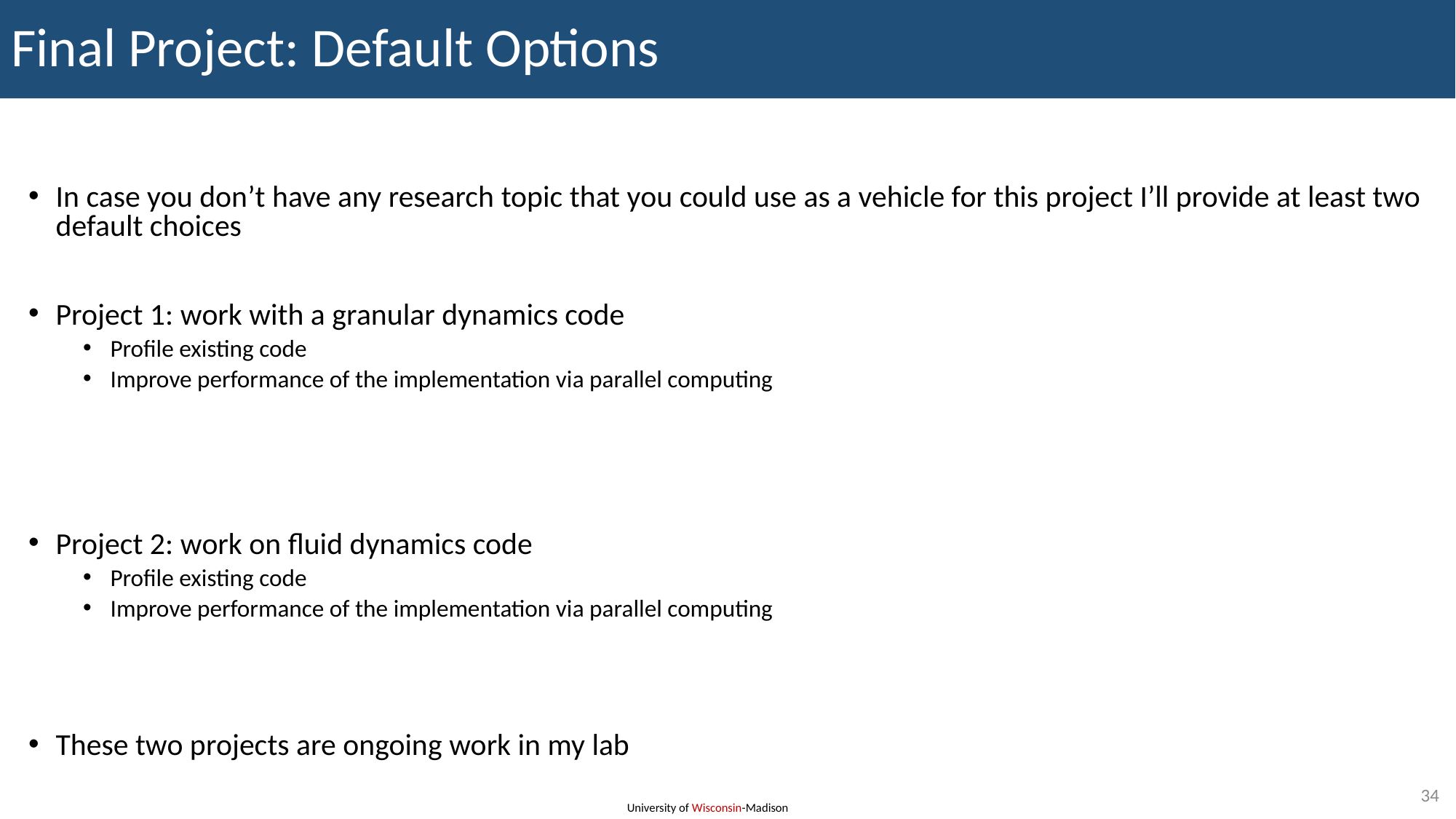

# Final Project: Default Options
In case you don’t have any research topic that you could use as a vehicle for this project I’ll provide at least two default choices

Project 1: work with a granular dynamics code
Profile existing code
Improve performance of the implementation via parallel computing

Project 2: work on fluid dynamics code
Profile existing code
Improve performance of the implementation via parallel computing

These two projects are ongoing work in my lab
34